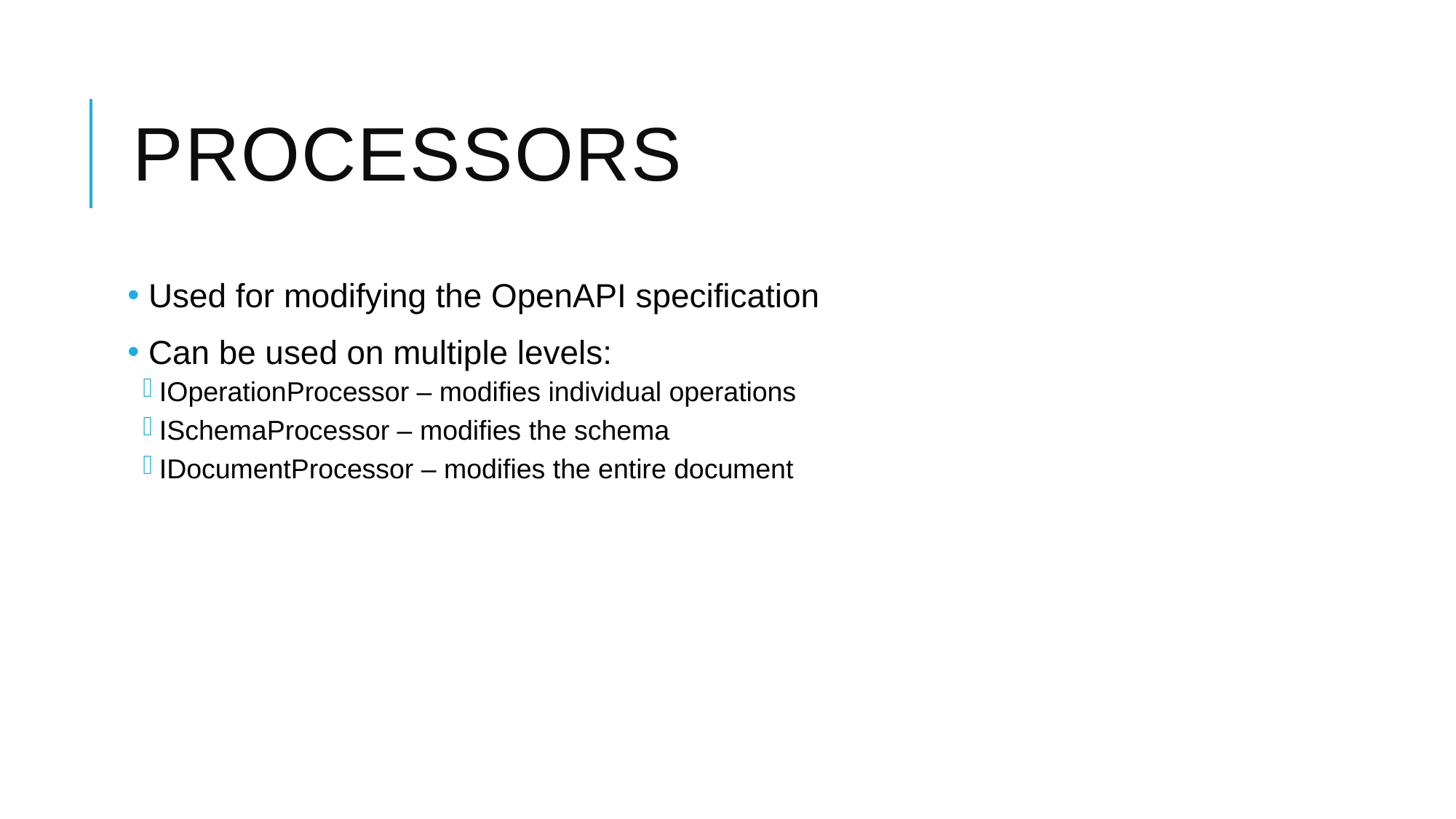

# Processors
 Used for modifying the OpenAPI specification
 Can be used on multiple levels:
IOperationProcessor – modifies individual operations
ISchemaProcessor – modifies the schema
IDocumentProcessor – modifies the entire document